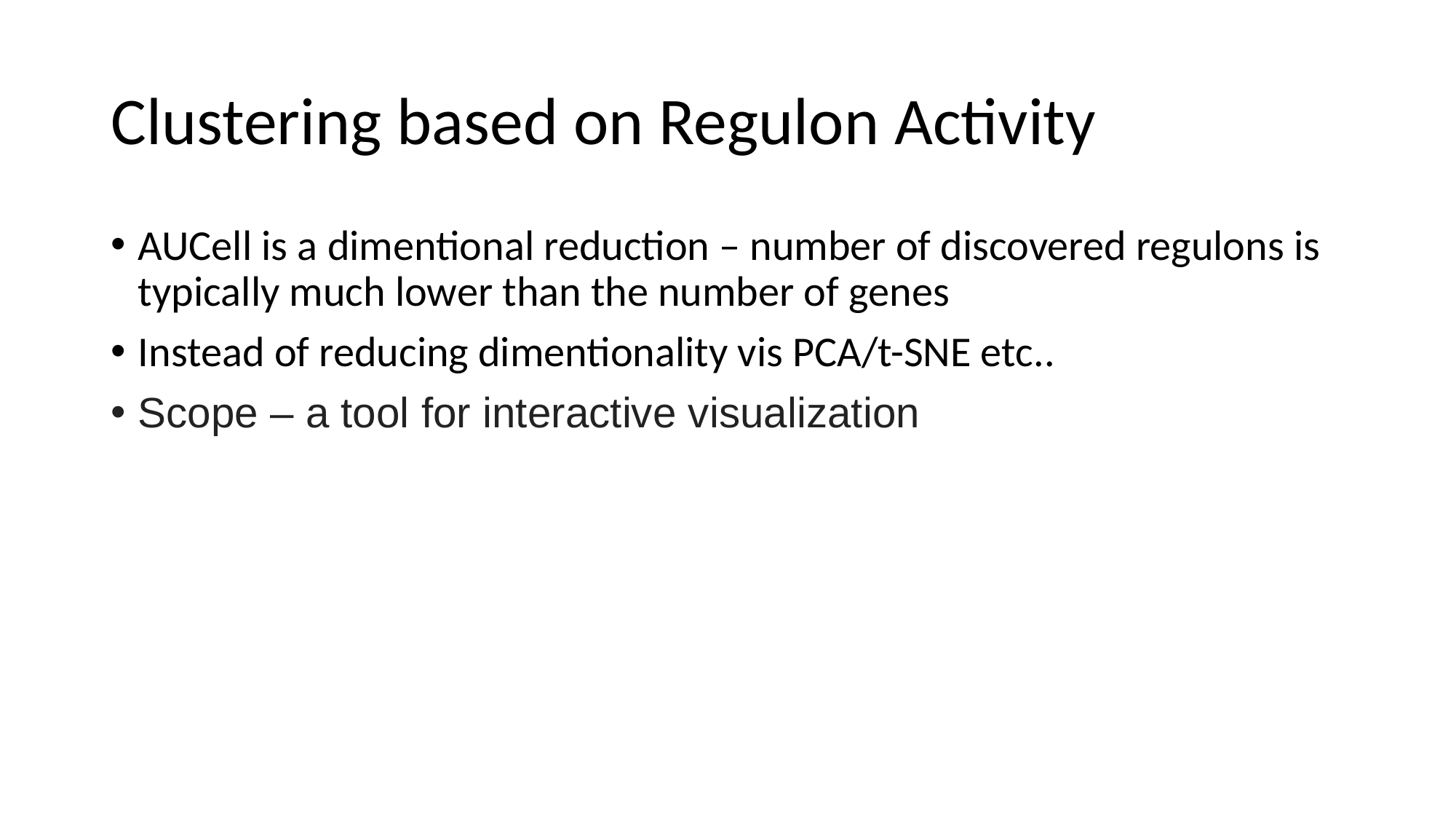

# Clustering based on Regulon Activity
AUCell is a dimentional reduction – number of discovered regulons is typically much lower than the number of genes
Instead of reducing dimentionality vis PCA/t-SNE etc..
Scope – a tool for interactive visualization